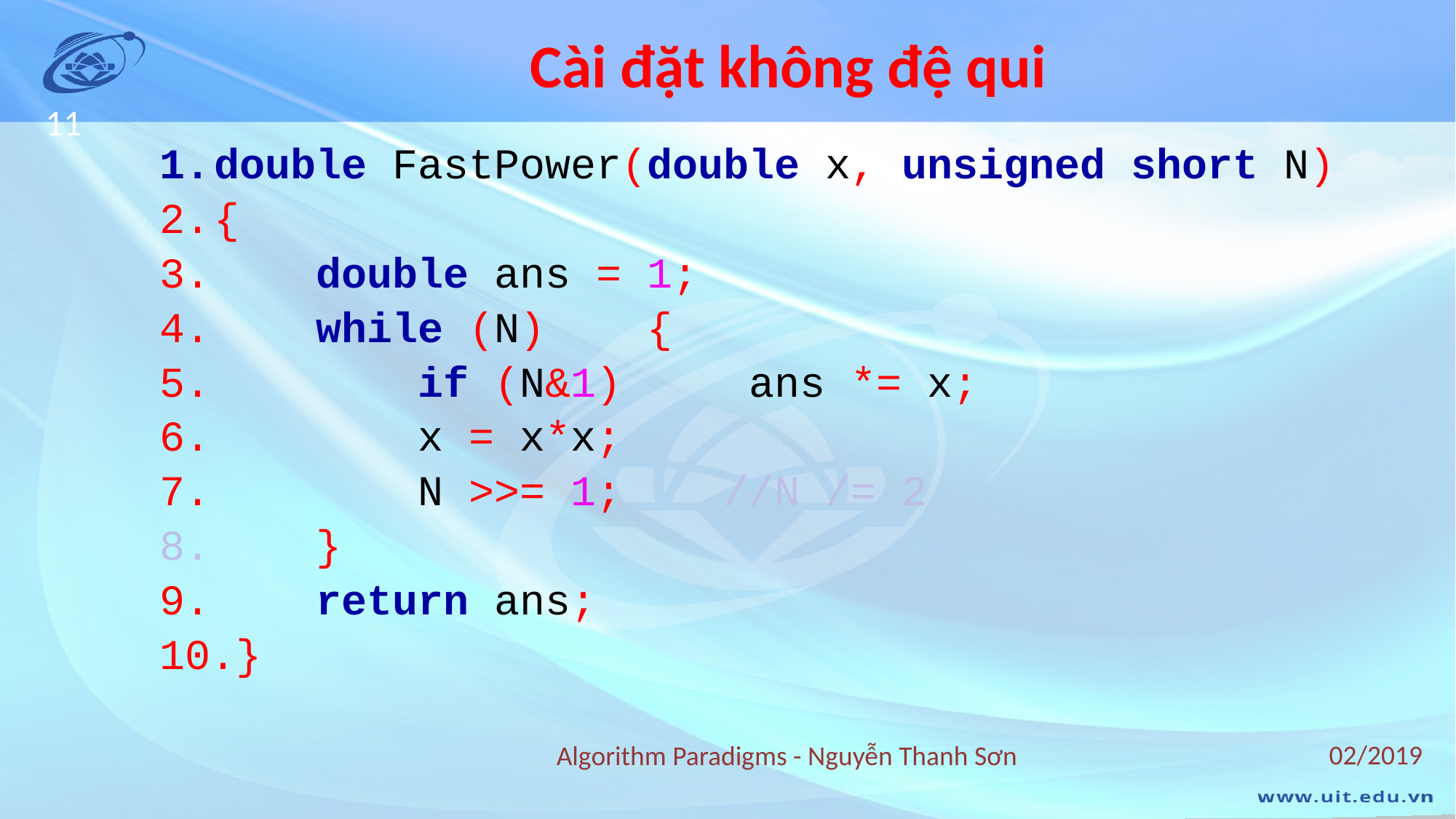

# Cài đặt không đệ qui
11
double FastPower(double x, unsigned short N)
{
    double ans = 1;
    while (N)    {
        if (N&1)     ans *= x;
        x = x*x;
        N >>= 1;    //N /= 2
    }
    return ans;
}
02/2019
Algorithm Paradigms - Nguyễn Thanh Sơn